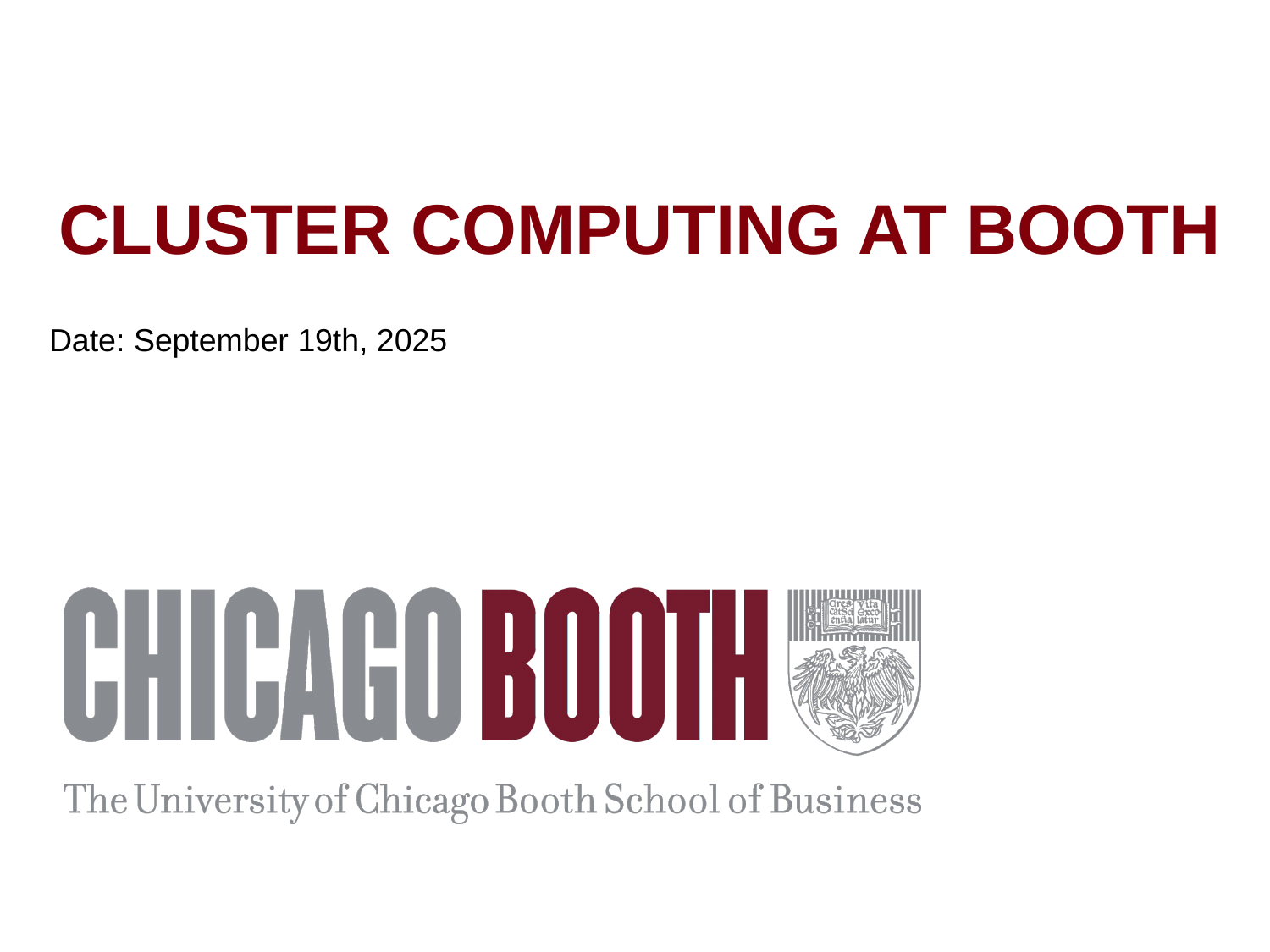

# CLUSTER COMPUTING AT BOOTH
  Date: September 19th, 2025